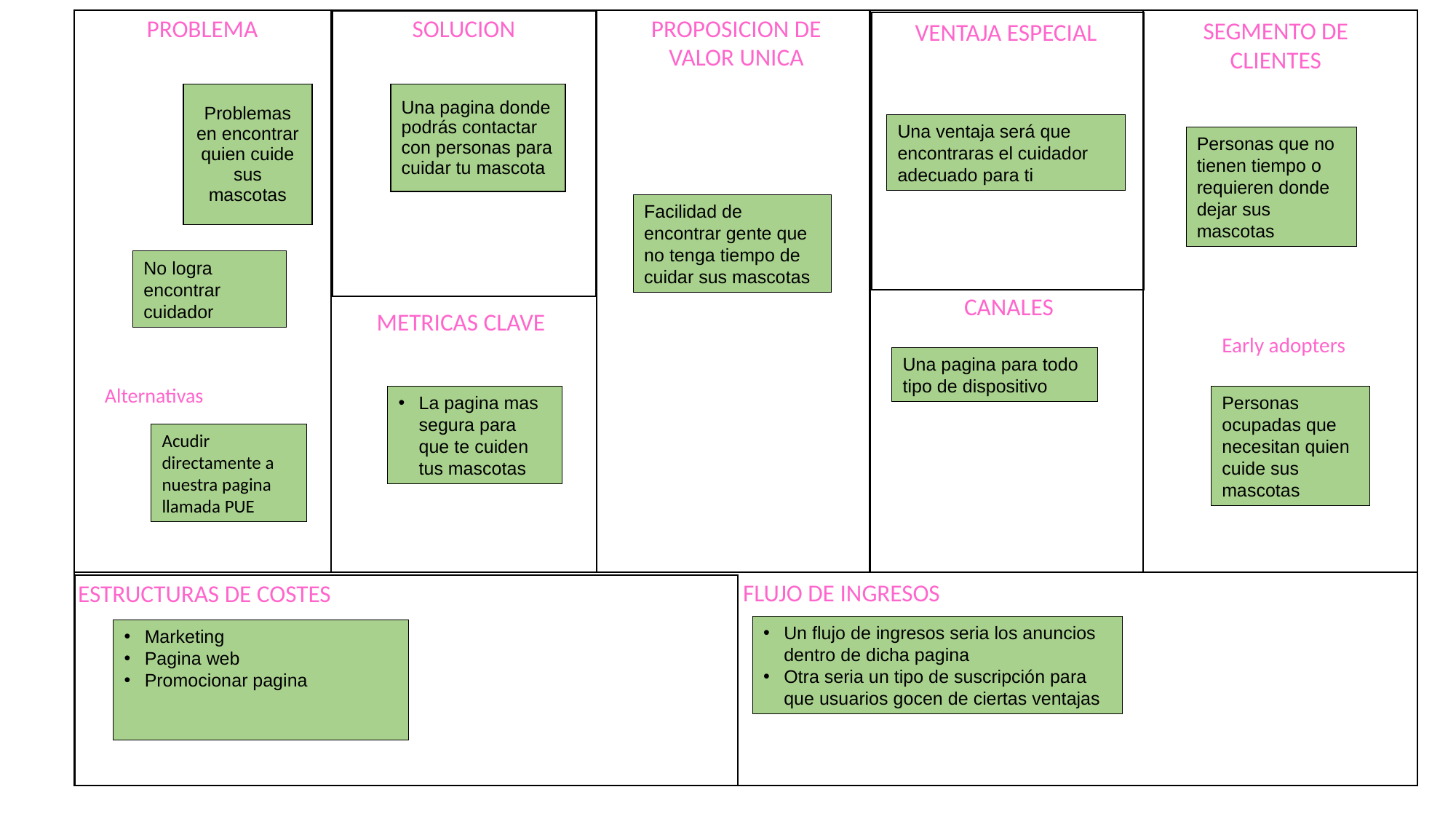

SOLUCION
PROPOSICION DE VALOR UNICA
PROBLEMA
|  |
| --- |
SEGMENTO DE CLIENTES
|  |
| --- |
|  |
| --- |
|  |
| --- |
|  |
| --- |
|  |
| --- |
VENTAJA ESPECIAL
|  |
| --- |
|  |
| --- |
| Problemas en encontrar quien cuide sus mascotas |
| --- |
| Una pagina donde podrás contactar con personas para cuidar tu mascota |
| --- |
Una ventaja será que encontraras el cuidador adecuado para ti
Personas que no tienen tiempo o requieren donde dejar sus mascotas
Facilidad de encontrar gente que no tenga tiempo de cuidar sus mascotas
No logra encontrar cuidador
CANALES
METRICAS CLAVE
Early adopters
Una pagina para todo tipo de dispositivo
Alternativas
La pagina mas segura para que te cuiden tus mascotas
Personas ocupadas que necesitan quien cuide sus mascotas
Acudir directamente a nuestra pagina llamada PUE
FLUJO DE INGRESOS
ESTRUCTURAS DE COSTES
|  |
| --- |
Un flujo de ingresos seria los anuncios dentro de dicha pagina
Otra seria un tipo de suscripción para que usuarios gocen de ciertas ventajas
Marketing
Pagina web
Promocionar pagina